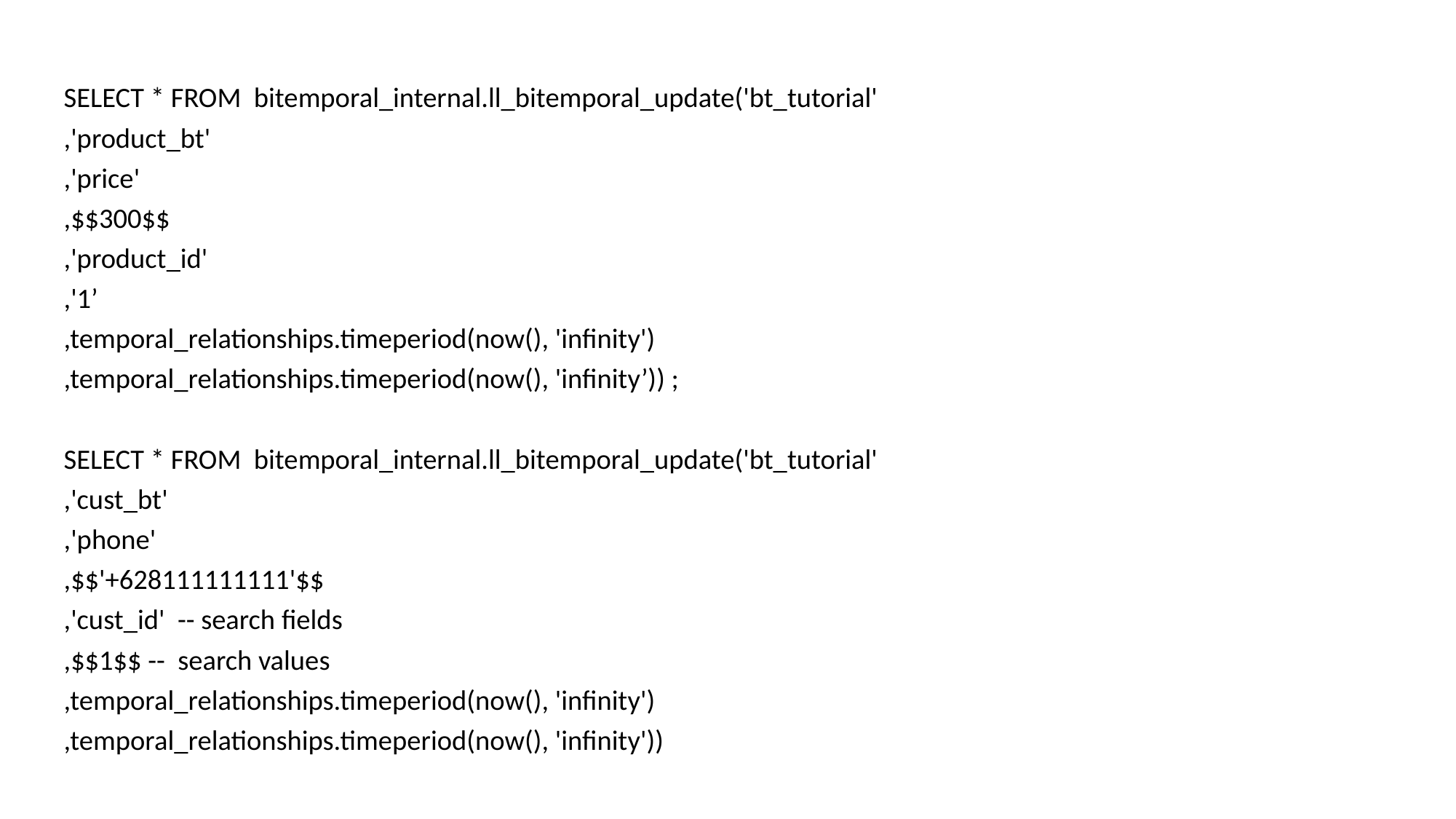

SELECT * FROM  bitemporal_internal.ll_bitemporal_update('bt_tutorial'
,'product_bt'
,'price'
,$$300$$
,'product_id'
,'1’
,temporal_relationships.timeperiod(now(), 'infinity')
,temporal_relationships.timeperiod(now(), 'infinity’)) ;

SELECT * FROM  bitemporal_internal.ll_bitemporal_update('bt_tutorial'
,'cust_bt'
,'phone'
,$$'+628111111111'$$
,'cust_id'  -- search fields
,$$1$$ --  search values
,temporal_relationships.timeperiod(now(), 'infinity')
,temporal_relationships.timeperiod(now(), 'infinity'))